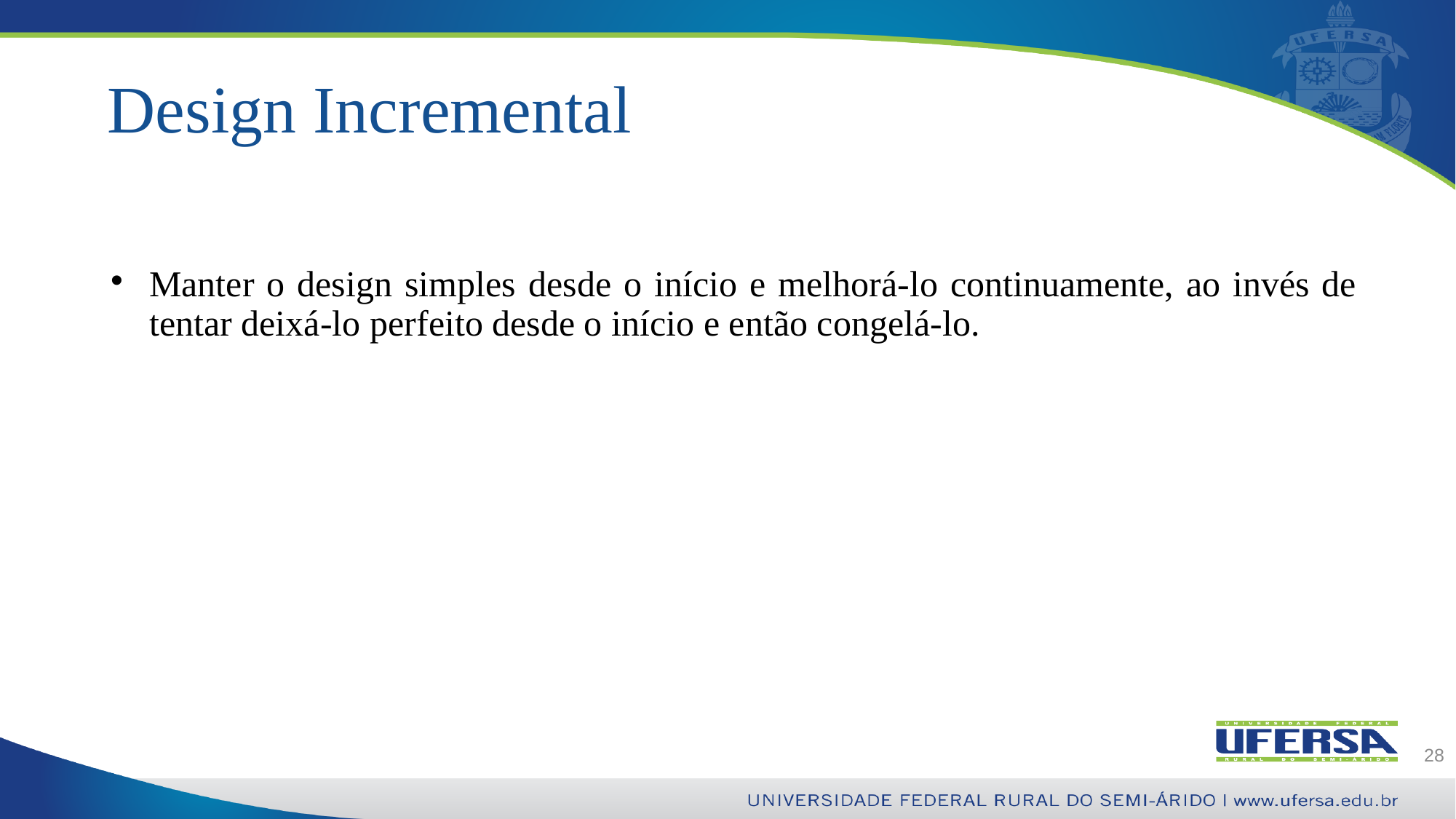

# Design Incremental
Manter o design simples desde o início e melhorá-lo continuamente, ao invés de tentar deixá-lo perfeito desde o início e então congelá-lo.
28